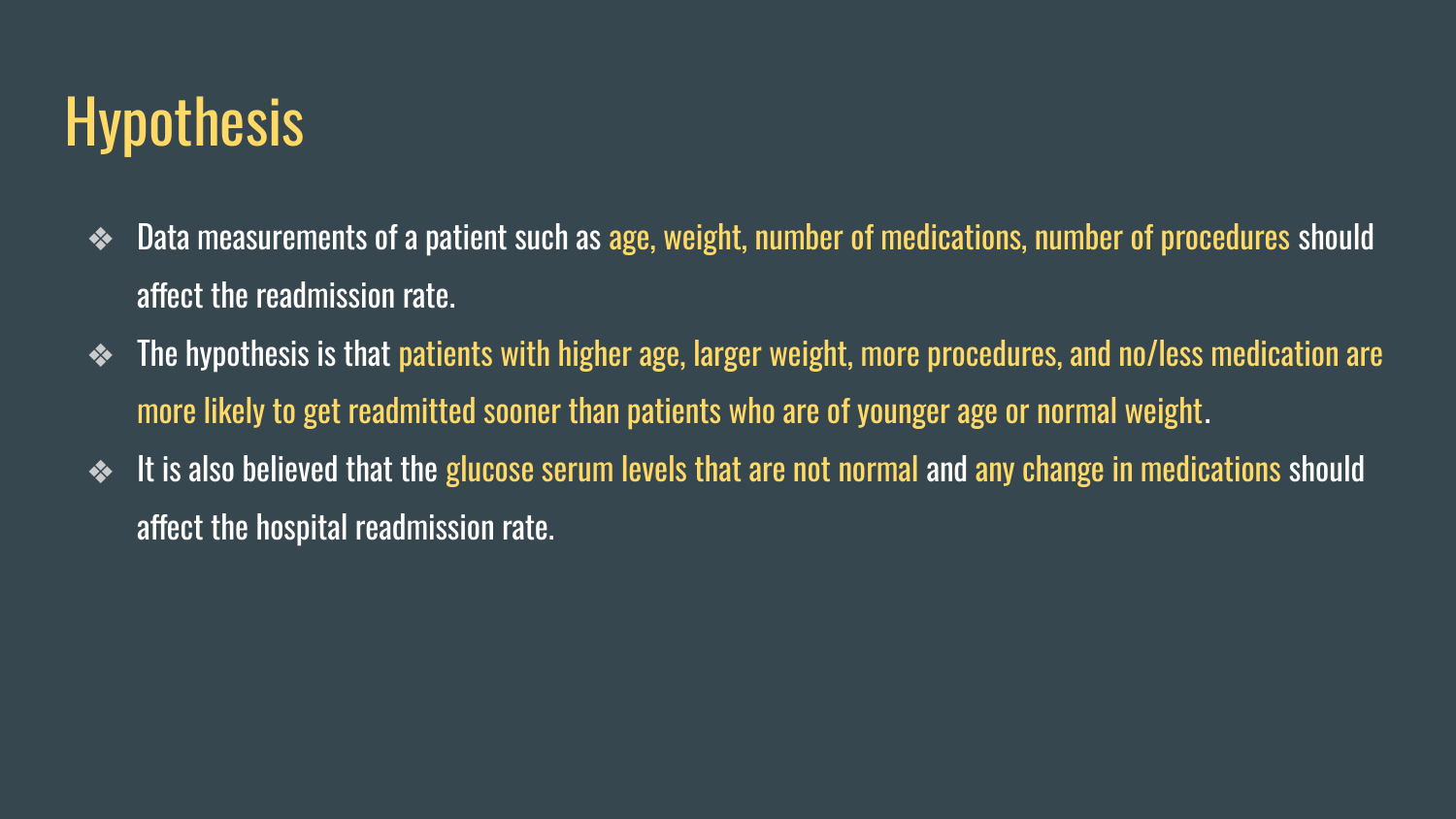

# Hypothesis
Data measurements of a patient such as age, weight, number of medications, number of procedures should affect the readmission rate.
The hypothesis is that patients with higher age, larger weight, more procedures, and no/less medication are more likely to get readmitted sooner than patients who are of younger age or normal weight.
It is also believed that the glucose serum levels that are not normal and any change in medications should affect the hospital readmission rate.